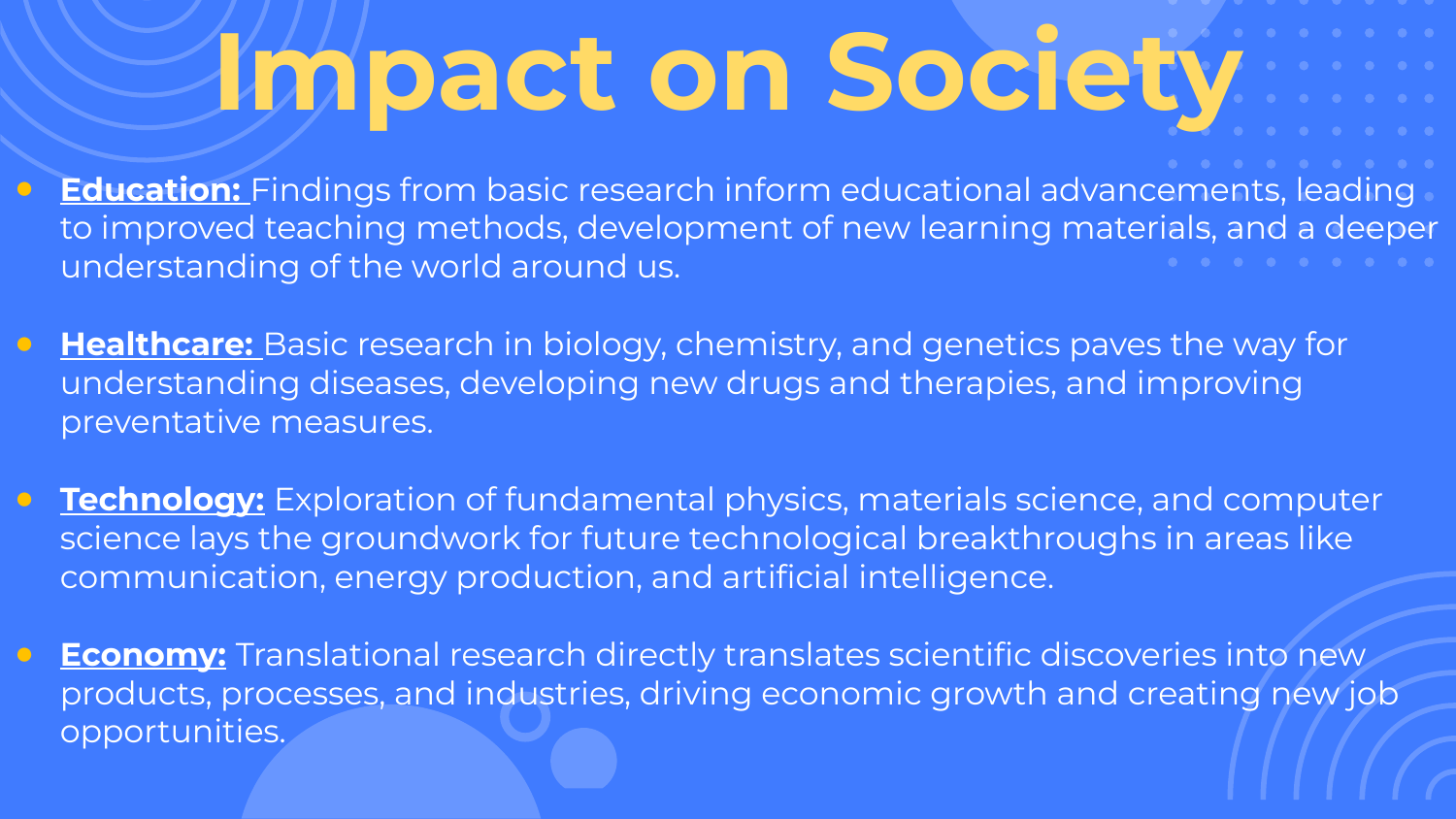

# Impact on Society
Education: Findings from basic research inform educational advancements, leading to improved teaching methods, development of new learning materials, and a deeper understanding of the world around us.

Healthcare: Basic research in biology, chemistry, and genetics paves the way for understanding diseases, developing new drugs and therapies, and improving preventative measures.

Technology: Exploration of fundamental physics, materials science, and computer science lays the groundwork for future technological breakthroughs in areas like communication, energy production, and artificial intelligence.

Economy: Translational research directly translates scientific discoveries into new products, processes, and industries, driving economic growth and creating new job opportunities.